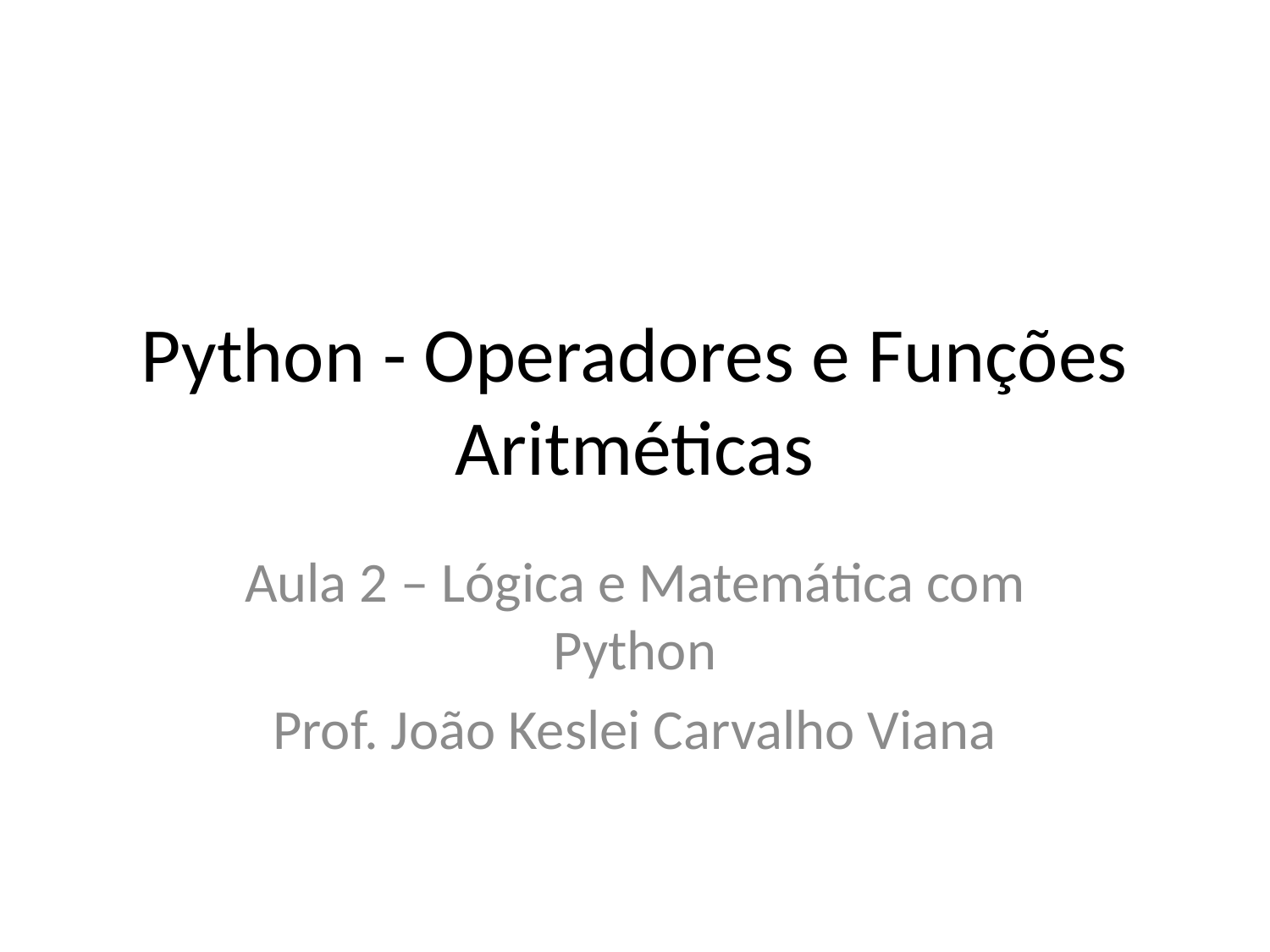

# Python - Operadores e Funções Aritméticas
Aula 2 – Lógica e Matemática com Python
Prof. João Keslei Carvalho Viana